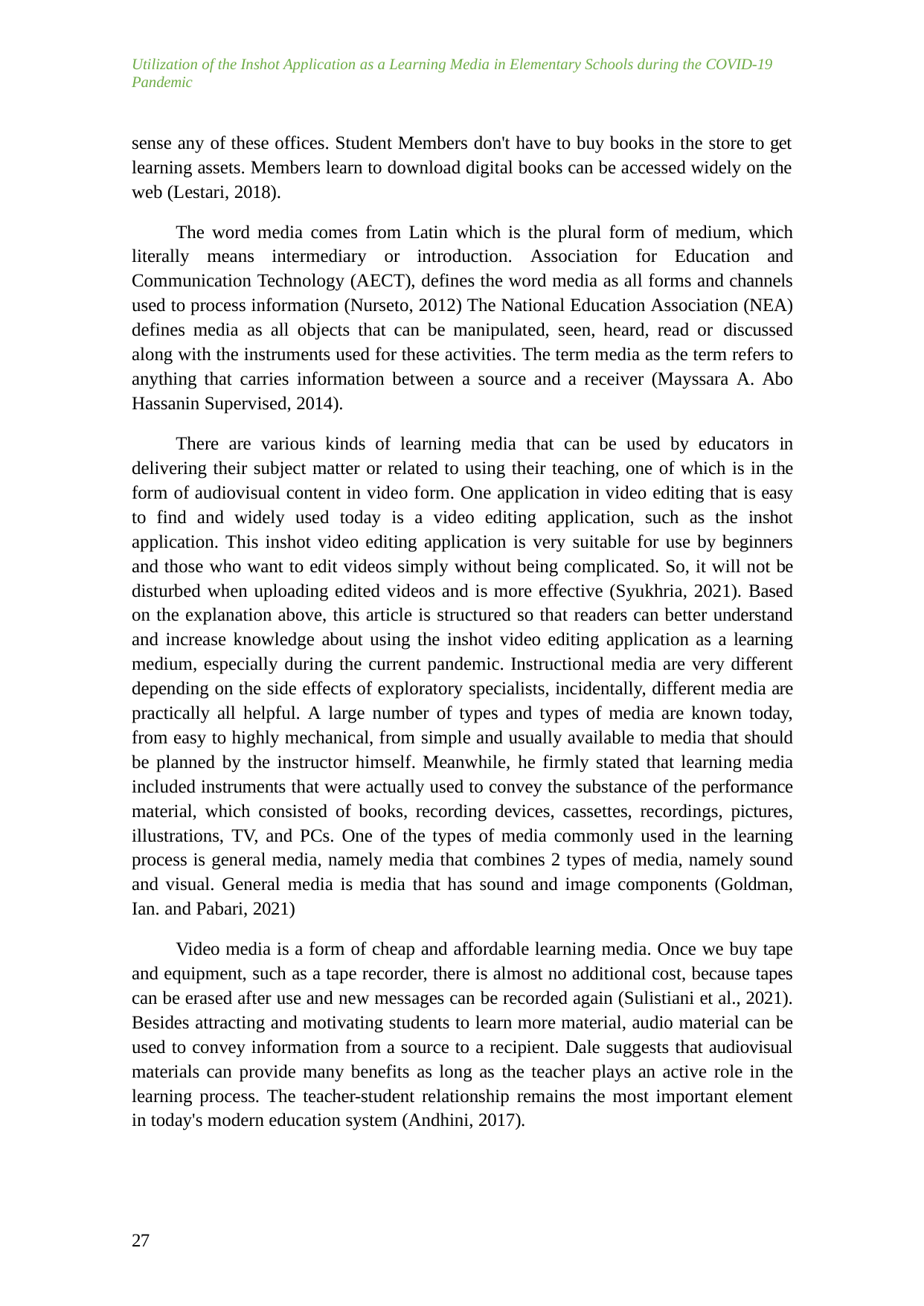

Utilization of the Inshot Application as a Learning Media in Elementary Schools during the COVID-19 Pandemic

sense any of these offices. Student Members don't have to buy books in the store to get learning assets. Members learn to download digital books can be accessed widely on the web (Lestari, 2018).
The word media comes from Latin which is the plural form of medium, which literally  means  intermediary  or  introduction.  Association  for  Education  and Communication Technology (AECT), defines the word media as all forms and channels used to process information (Nurseto, 2012) The National Education Association (NEA) defines media as all objects that can be manipulated, seen, heard, read or discussed along with the instruments used for these activities. The term media as the term refers to anything that carries information between a source and a receiver (Mayssara A. Abo Hassanin Supervised, 2014).
There are various kinds of learning media that can be used by educators in delivering their subject matter or related to using their teaching, one of which is in the form of audiovisual content in video form. One application in video editing that is easy to find and widely used today is a video editing application, such as the inshot application. This inshot video editing application is very suitable for use by beginners and those who want to edit videos simply without being complicated. So, it will not be disturbed when uploading edited videos and is more effective (Syukhria, 2021). Based on the explanation above, this article is structured so that readers can better understand and increase knowledge about using the inshot video editing application as a learning medium, especially during the current pandemic. Instructional media are very different depending on the side effects of exploratory specialists, incidentally, different media are practically all helpful. A large number of types and types of media are known today, from easy to highly mechanical, from simple and usually available to media that should be planned by the instructor himself. Meanwhile, he firmly stated that learning media included instruments that were actually used to convey the substance of the performance material, which consisted of books, recording devices, cassettes, recordings, pictures, illustrations, TV, and PCs. One of the types of media commonly used in the learning process is general media, namely media that combines 2 types of media, namely sound and visual. General media is media that has sound and image components (Goldman, Ian. and Pabari, 2021)
Video media is a form of cheap and affordable learning media. Once we buy tape and equipment, such as a tape recorder, there is almost no additional cost, because tapes can be erased after use and new messages can be recorded again (Sulistiani et al., 2021). Besides attracting and motivating students to learn more material, audio material can be used to convey information from a source to a recipient. Dale suggests that audiovisual materials can provide many benefits as long as the teacher plays an active role in the learning process. The teacher-student relationship remains the most important element in today's modern education system (Andhini, 2017).
27